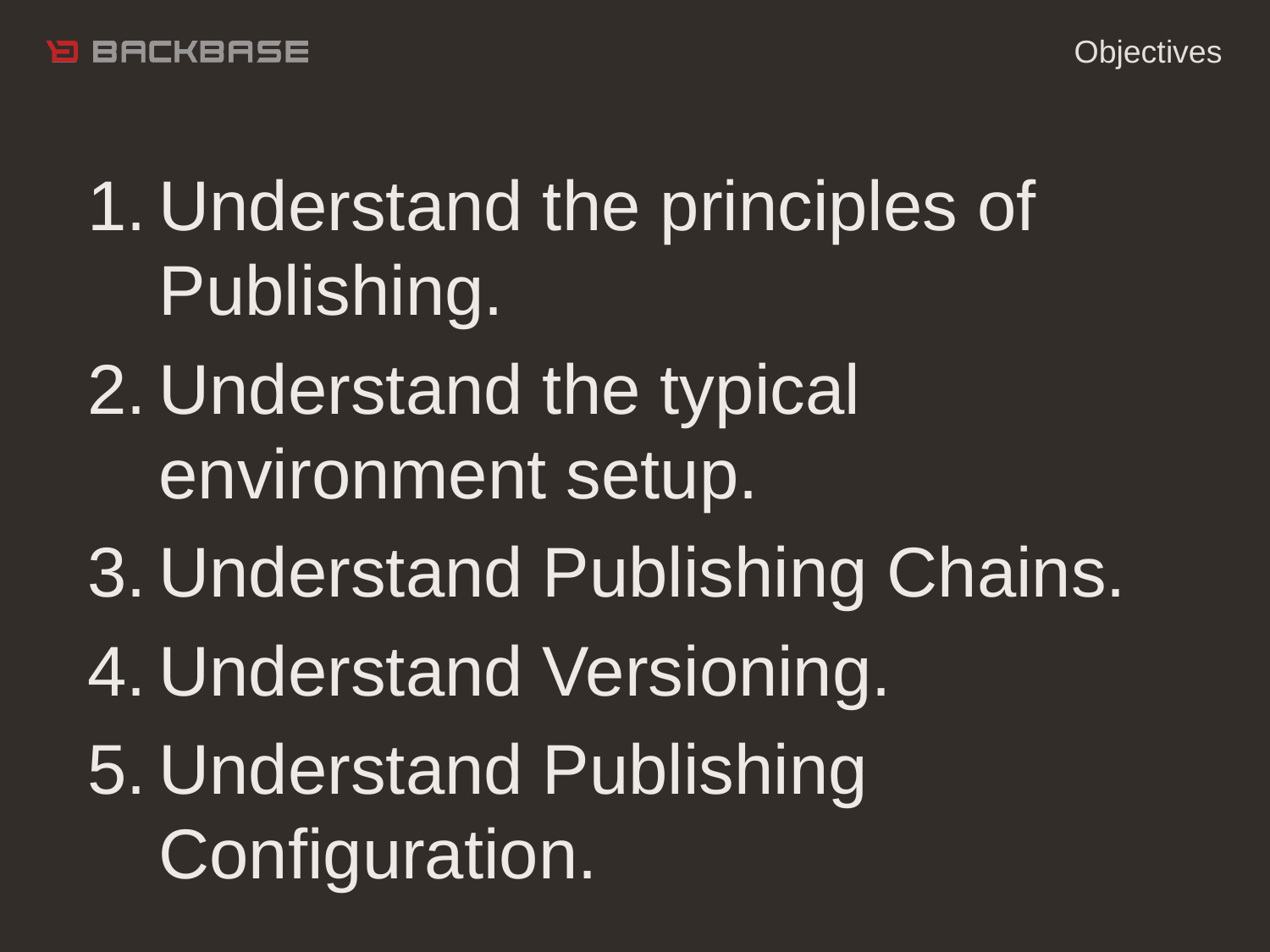

Objectives
Understand the principles of Publishing.
Understand the typical environment setup.
Understand Publishing Chains.
Understand Versioning.
Understand Publishing Configuration.